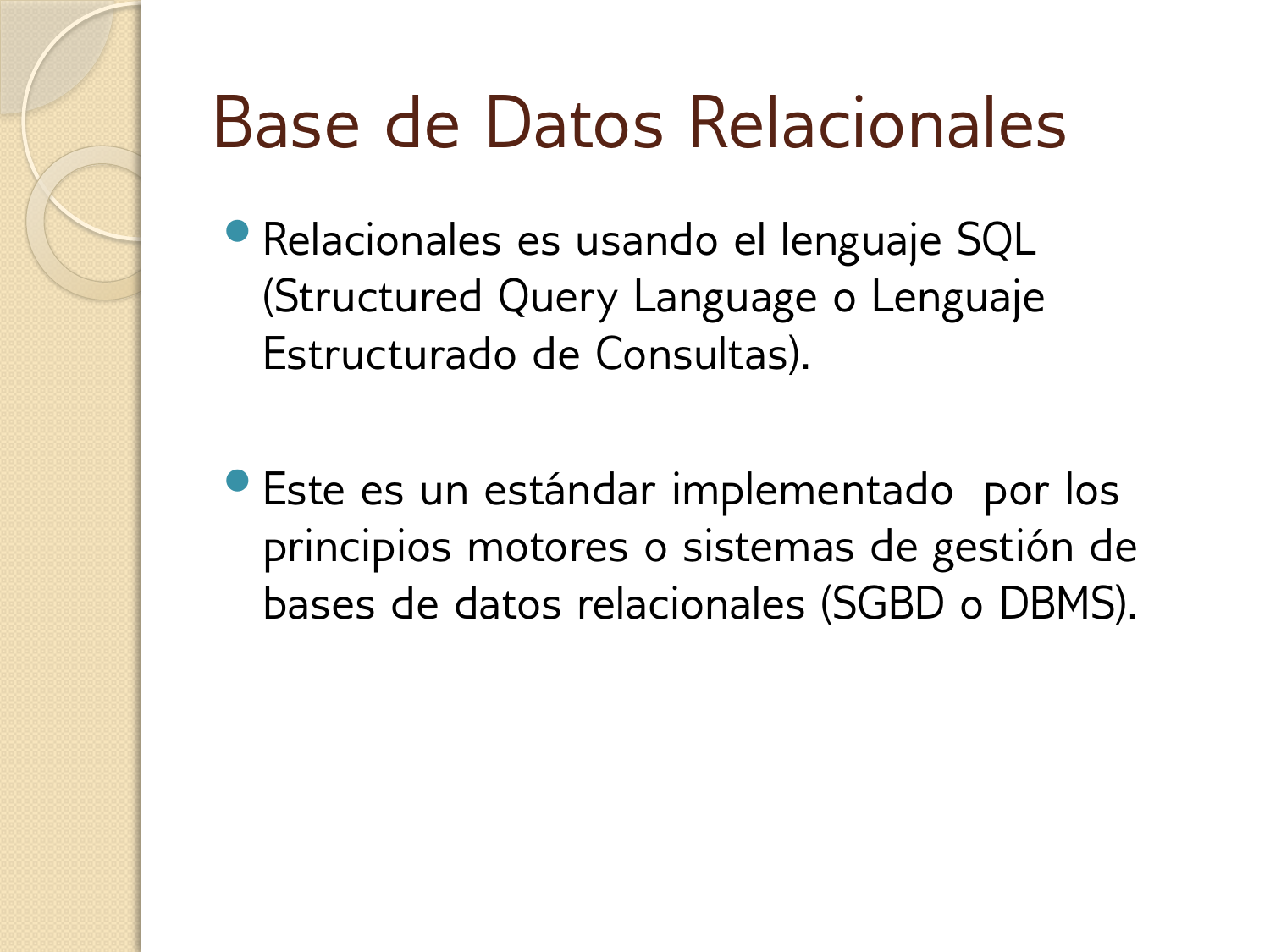

# Base de Datos Relacionales
Relacionales es usando el lenguaje SQL (Structured Query Language o Lenguaje Estructurado de Consultas).

Este es un estándar implementado  por los principios motores o sistemas de gestión de bases de datos relacionales (SGBD o DBMS).